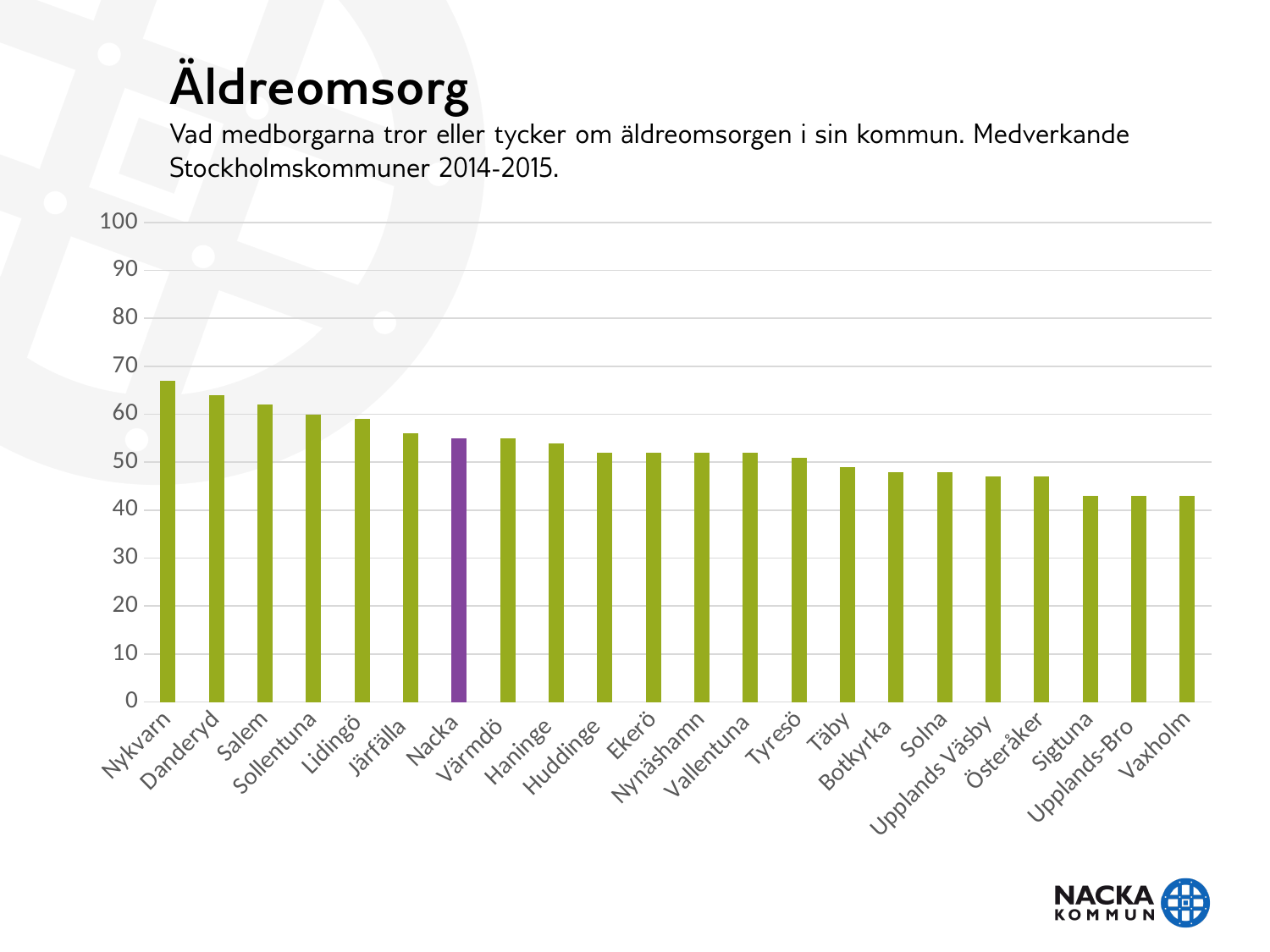

# Äldreomsorg Vad medborgarna tror eller tycker om äldreomsorgen i sin kommun. Medverkande Stockholmskommuner 2014-2015.

### Chart

| Category | Äldre-omsorgen |
|---|---|
| Nykvarn | 67.0 |
| Danderyd | 64.0 |
| Salem | 62.0 |
| Sollentuna | 60.0 |
| Lidingö  | 59.0 |
| Järfälla   | 56.0 |
| Nacka  | 55.0 |
| Värmdö   | 55.0 |
| Haninge   | 54.0 |
| Huddinge   | 52.0 |
| Ekerö | 52.0 |
| Nynäshamn | 52.0 |
| Vallentuna  | 52.0 |
| Tyresö | 51.0 |
| Täby | 49.0 |
| Botkyrka   | 48.0 |
| Solna | 48.0 |
| Upplands Väsby  | 47.0 |
| Österåker | 47.0 |
| Sigtuna | 43.0 |
| Upplands-Bro   | 43.0 |
| Vaxholm | 43.0 |